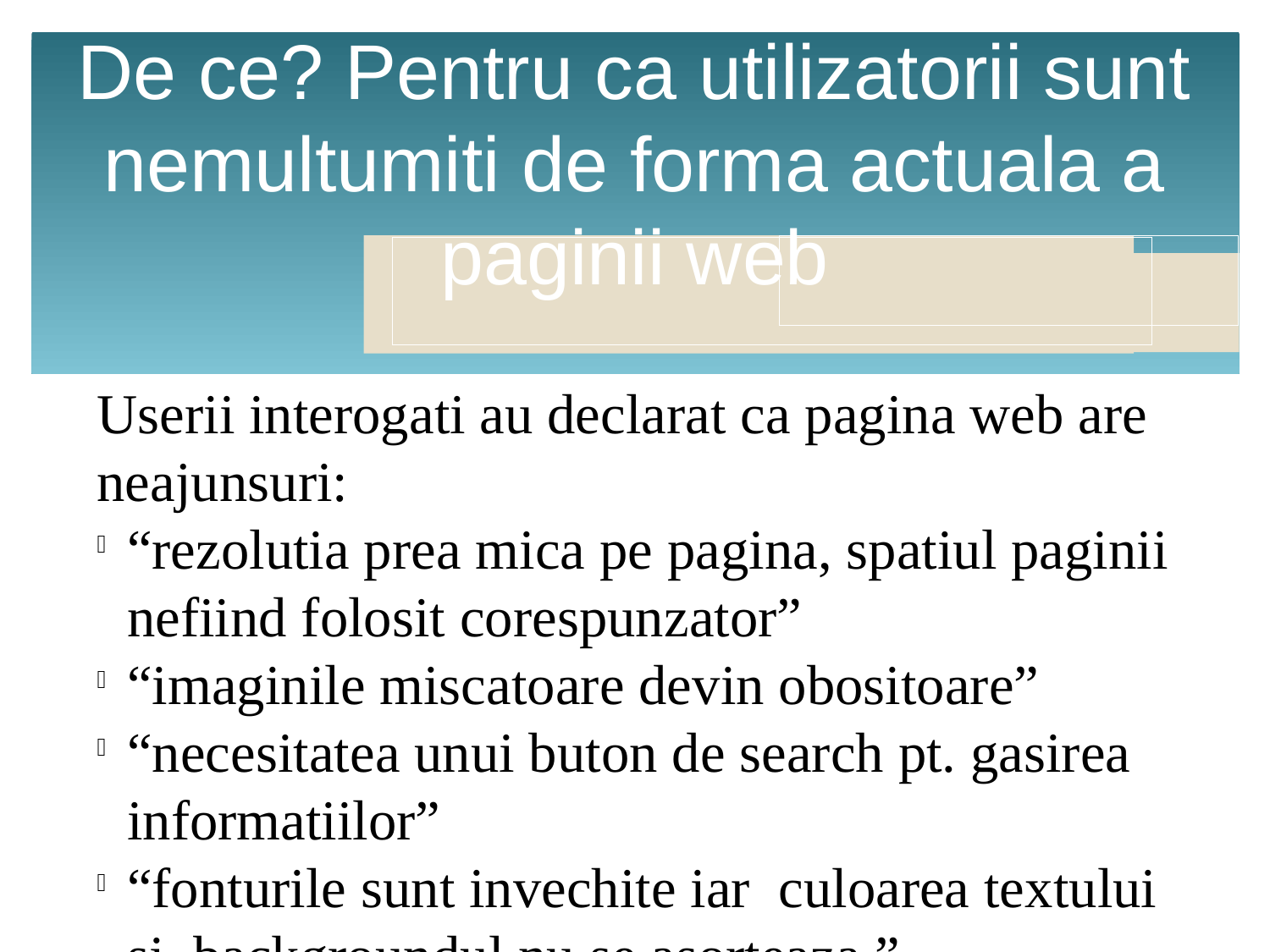

De ce? Pentru ca utilizatorii sunt nemultumiti de forma actuala a paginii web
Userii interogati au declarat ca pagina web are neajunsuri:
“rezolutia prea mica pe pagina, spatiul paginii nefiind folosit corespunzator”
“imaginile miscatoare devin obositoare”
“necesitatea unui buton de search pt. gasirea informatiilor”
“fonturile sunt invechite iar  culoarea textului si  backgroundul nu se asorteaza ”
“gasirea greoie a principalelor date de contact ale facultatii”